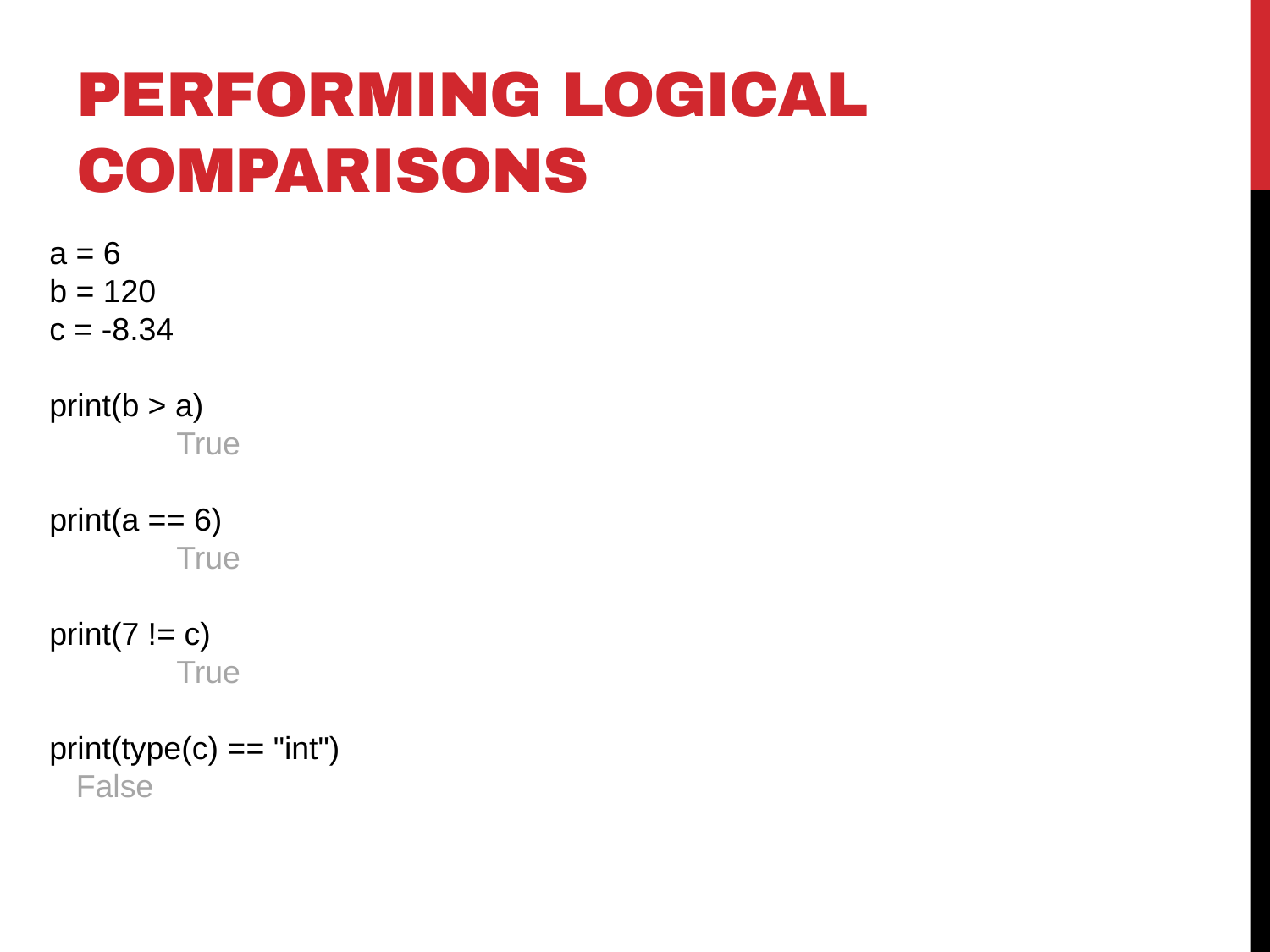

# performing logical comparisons
a = 6
b = 120
c = -8.34

print(b > a)
	True

print(a == 6)
	True

print(7 != c)
	True

print(type(c) == "int")
   False